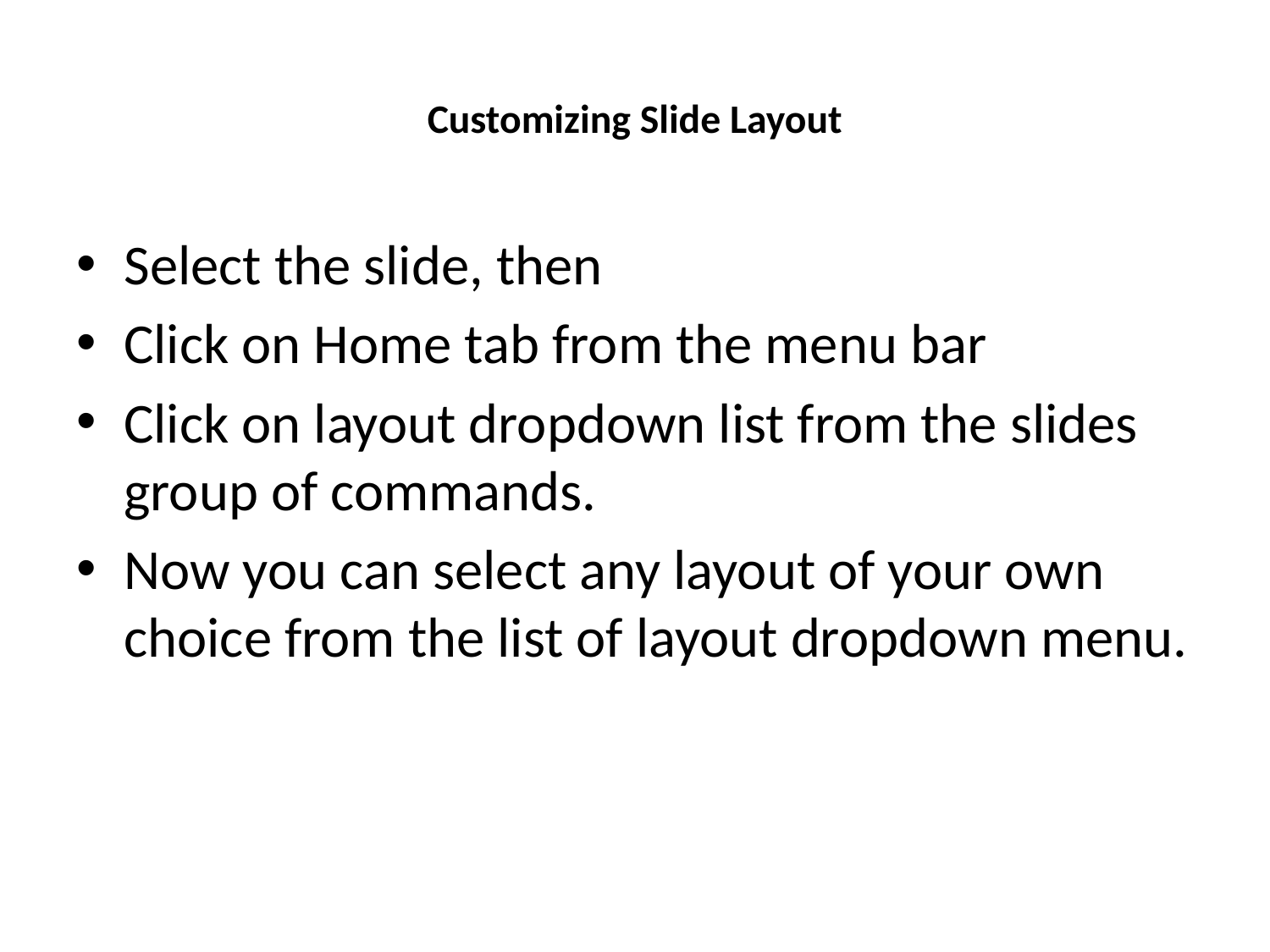

# Customizing Slide Layout
Select the slide, then
Click on Home tab from the menu bar
Click on layout dropdown list from the slides group of commands.
Now you can select any layout of your own choice from the list of layout dropdown menu.